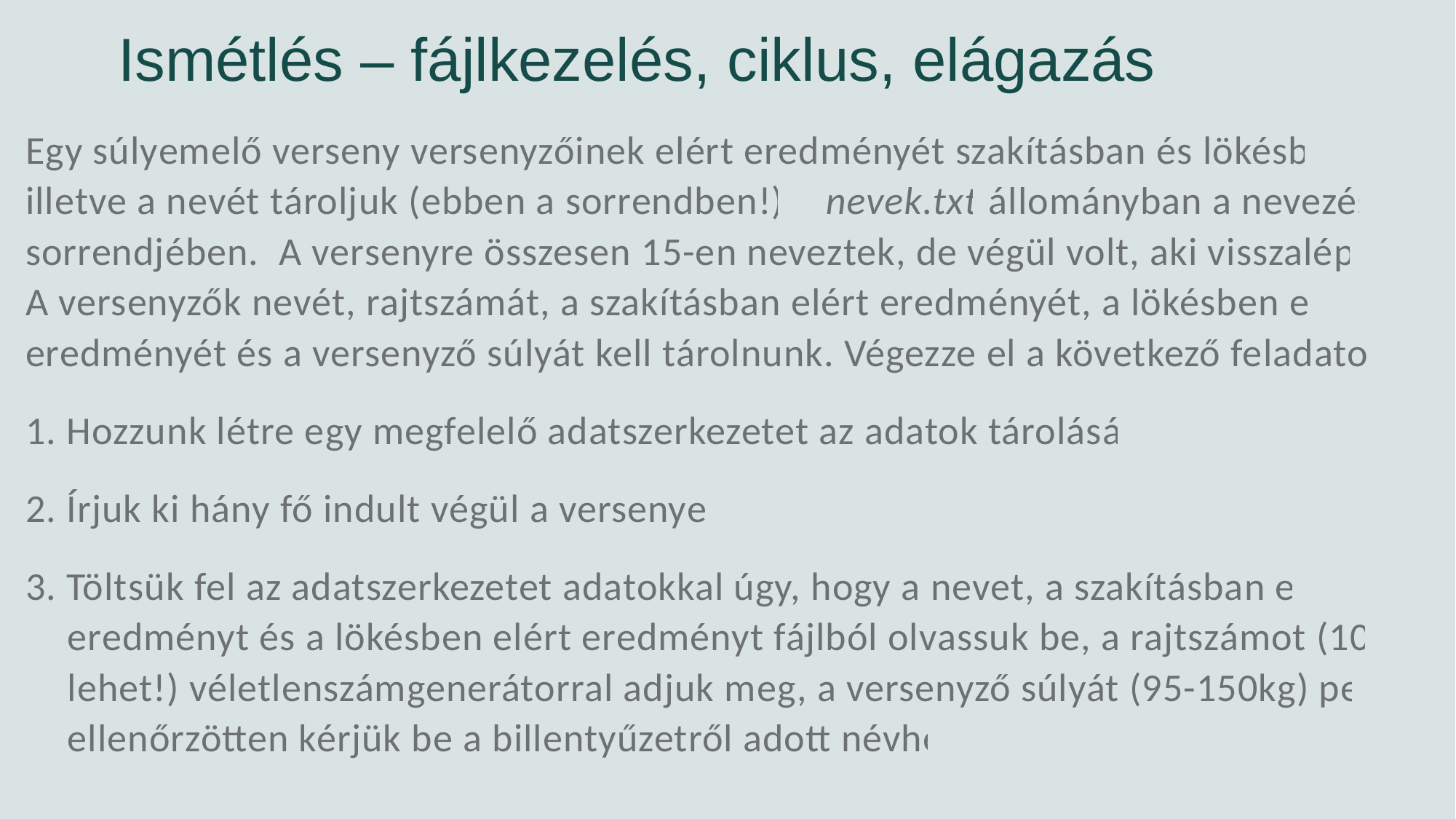

# Ismétlés – fájlkezelés, ciklus, elágazás
Egy súlyemelő verseny versenyzőinek elért eredményét szakításban és lökésben, illetve a nevét tároljuk (ebben a sorrendben!) a nevek.txt állományban a nevezés sorrendjében.  A versenyre összesen 15-en neveztek, de végül volt, aki visszalépett.
A versenyzők nevét, rajtszámát, a szakításban elért eredményét, a lökésben elért eredményét és a versenyző súlyát kell tárolnunk. Végezze el a következő feladatokat:
1. Hozzunk létre egy megfelelő adatszerkezetet az adatok tárolására!
2. Írjuk ki hány fő indult végül a versenyen!
3. Töltsük fel az adatszerkezetet adatokkal úgy, hogy a nevet, a szakításban elért eredményt és a lökésben elért eredményt fájlból olvassuk be, a rajtszámot (10-99 lehet!) véletlenszámgenerátorral adjuk meg, a versenyző súlyát (95-150kg) pedig ellenőrzötten kérjük be a billentyűzetről adott névhez.